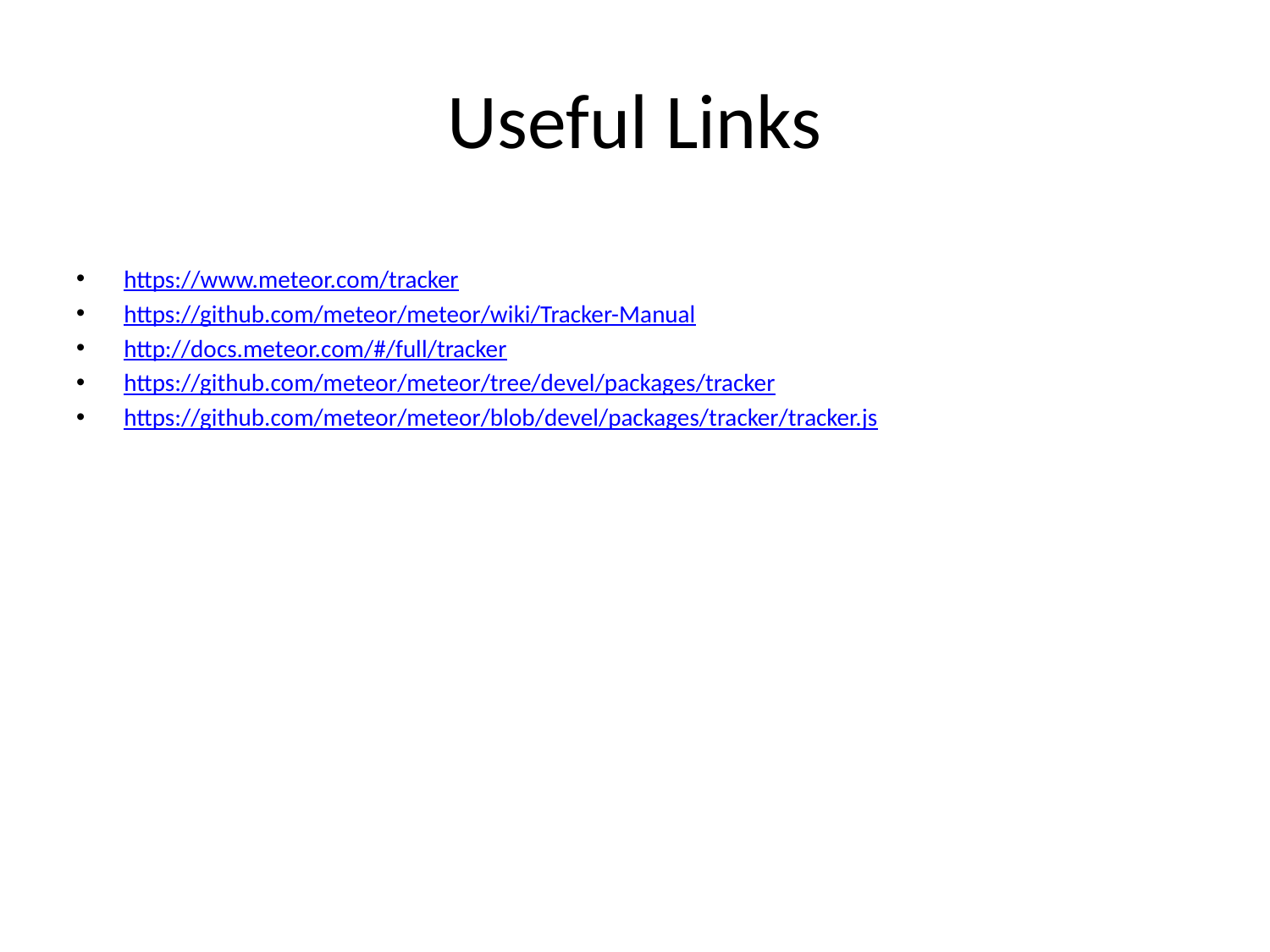

# Useful Links

https://www.meteor.com/tracker
https://github.com/meteor/meteor/wiki/Tracker-Manual
http://docs.meteor.com/#/full/tracker
https://github.com/meteor/meteor/tree/devel/packages/tracker
https://github.com/meteor/meteor/blob/devel/packages/tracker/tracker.js